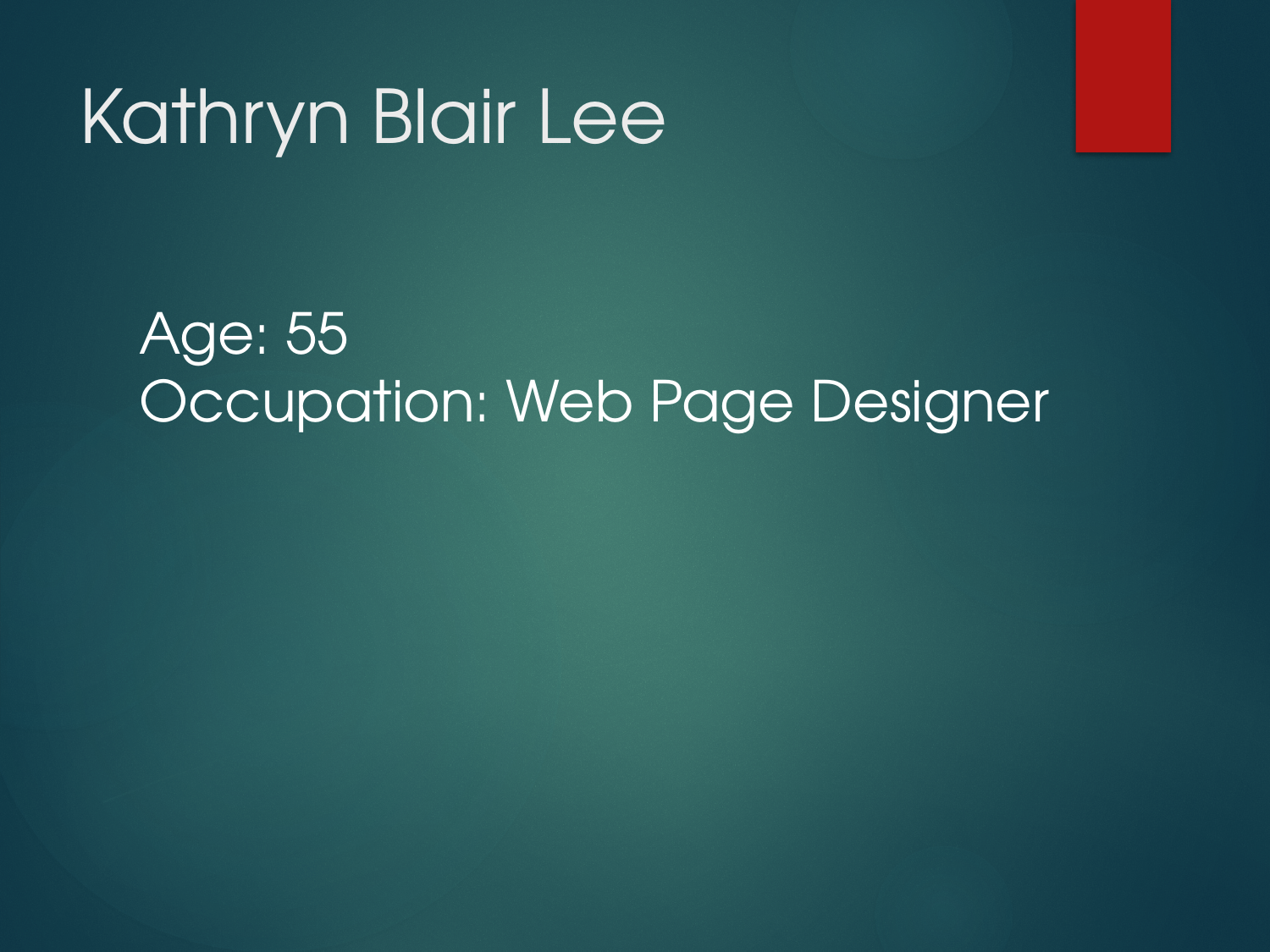

# Kathryn Blair Lee

Age: 55
Occupation: Web Page Designer